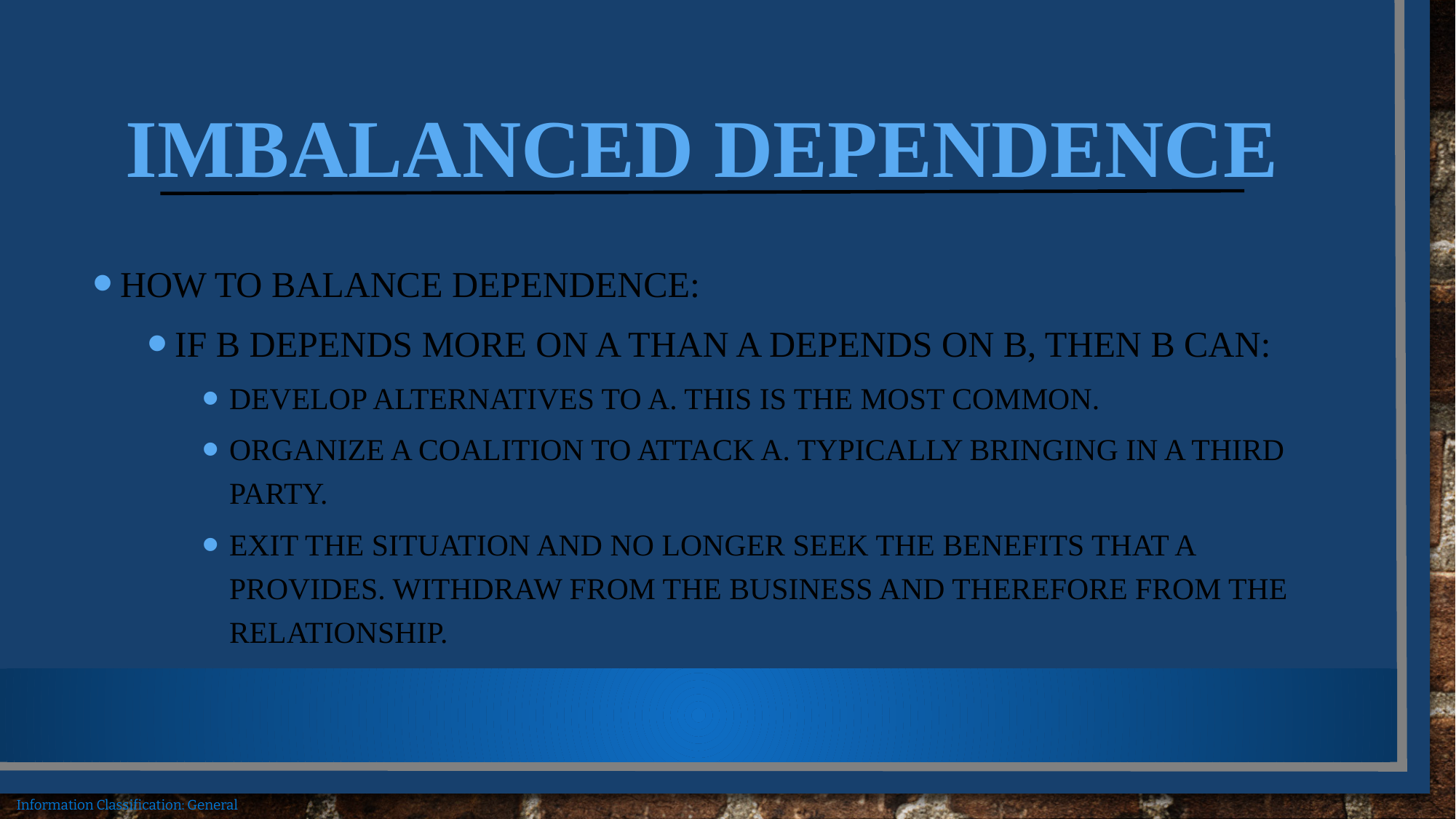

# Imbalanced Dependence
How to balance dependence:
If B depends more on A than A depends on B, then B can:
Develop alternatives to A. This is the most common.
Organize a coalition to attack A. Typically bringing in a third party.
Exit the situation and no longer seek the benefits that A provides. Withdraw from the business and therefore from the relationship.